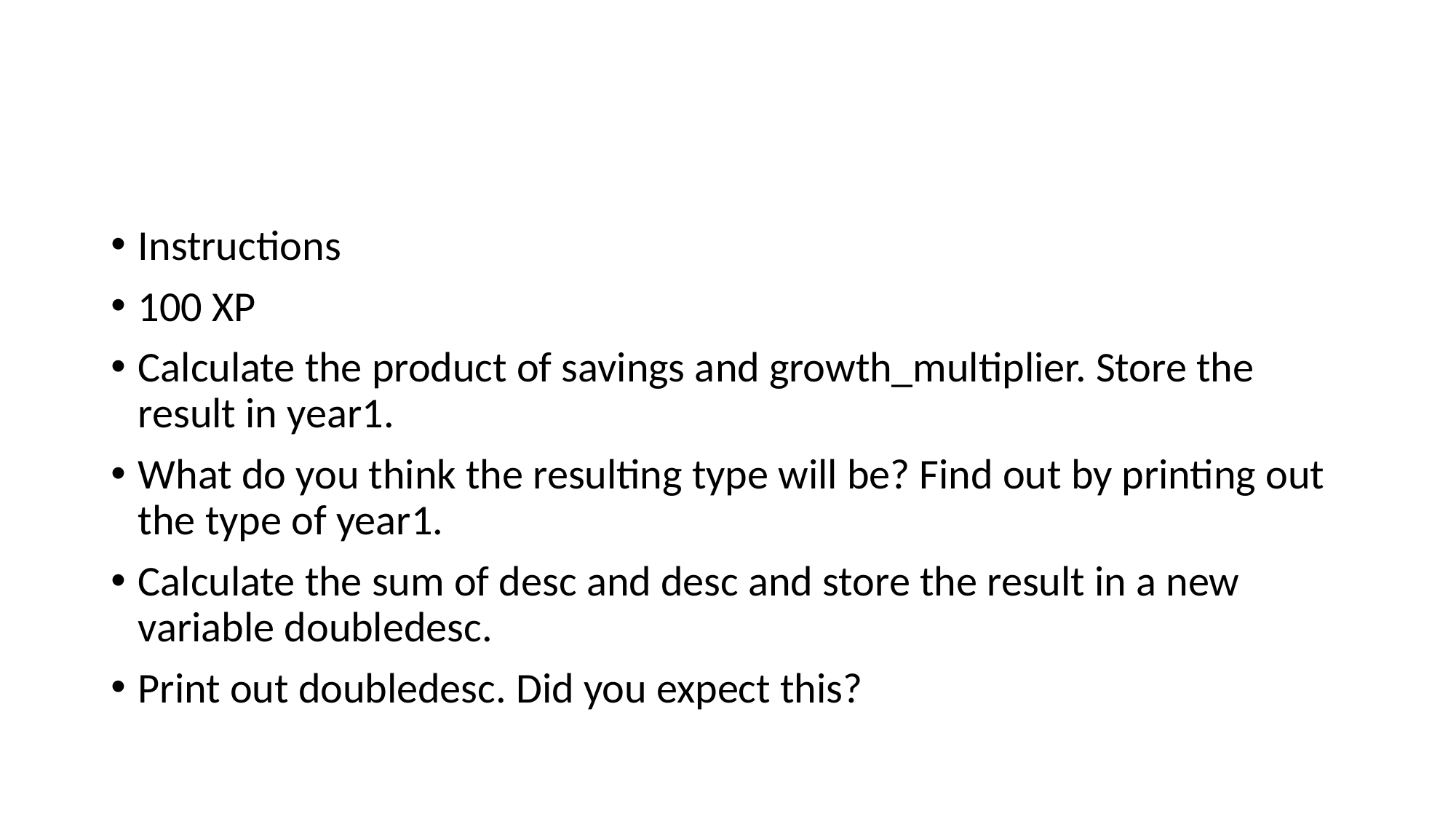

#
Instructions
100 XP
Calculate the product of savings and growth_multiplier. Store the result in year1.
What do you think the resulting type will be? Find out by printing out the type of year1.
Calculate the sum of desc and desc and store the result in a new variable doubledesc.
Print out doubledesc. Did you expect this?